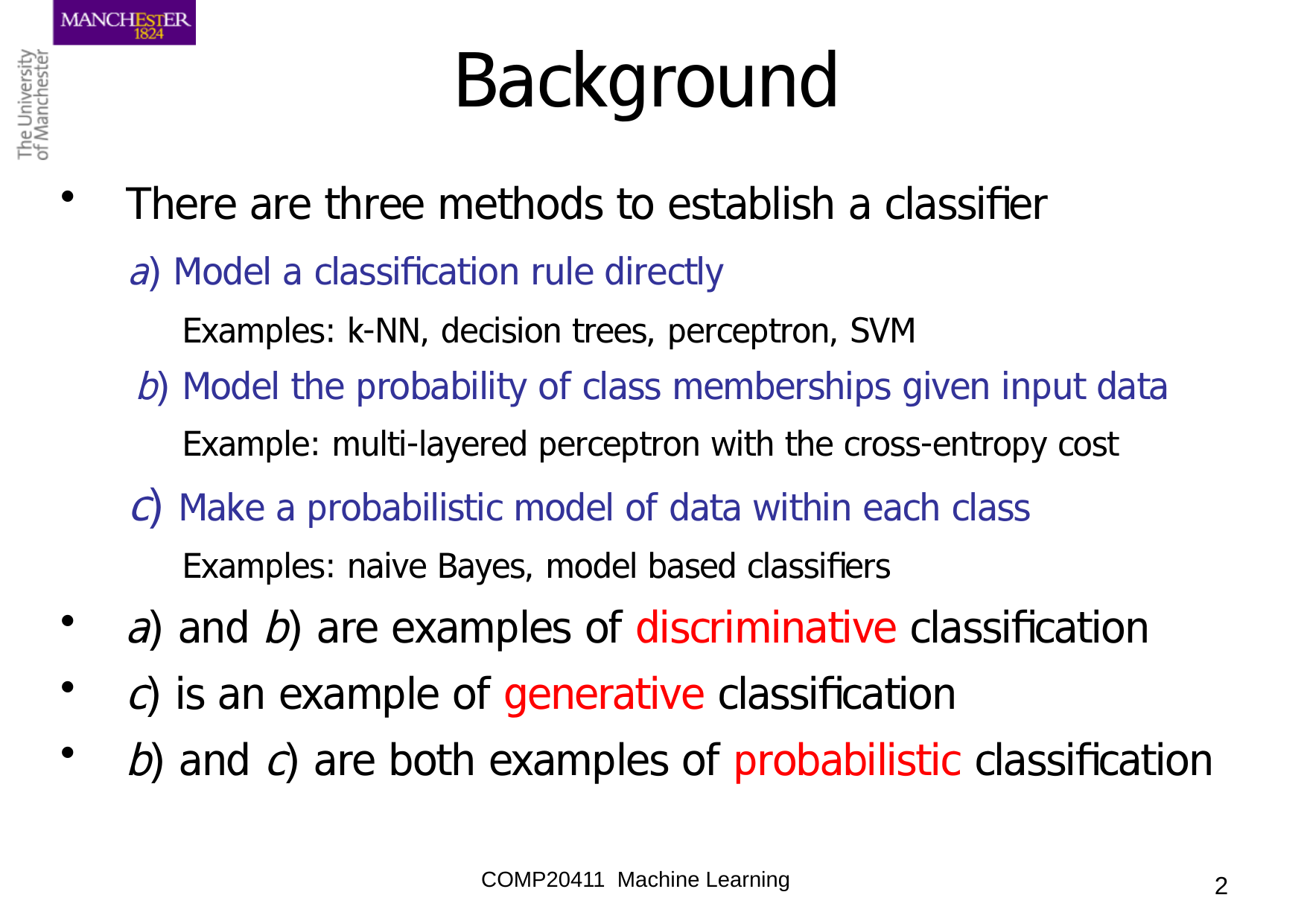

# Background
There are three methods to establish a classifier
     a) Model a classification rule directly
     Examples: k-NN, decision trees, perceptron, SVM
 b) Model the probability of class memberships given input data
     Example: multi-layered perceptron with the cross-entropy cost
     c) Make a probabilistic model of data within each class
     Examples: naive Bayes, model based classifiers
a) and b) are examples of discriminative classification
c) is an example of generative classification
b) and c) are both examples of probabilistic classification
COMP20411  Machine Learning
2